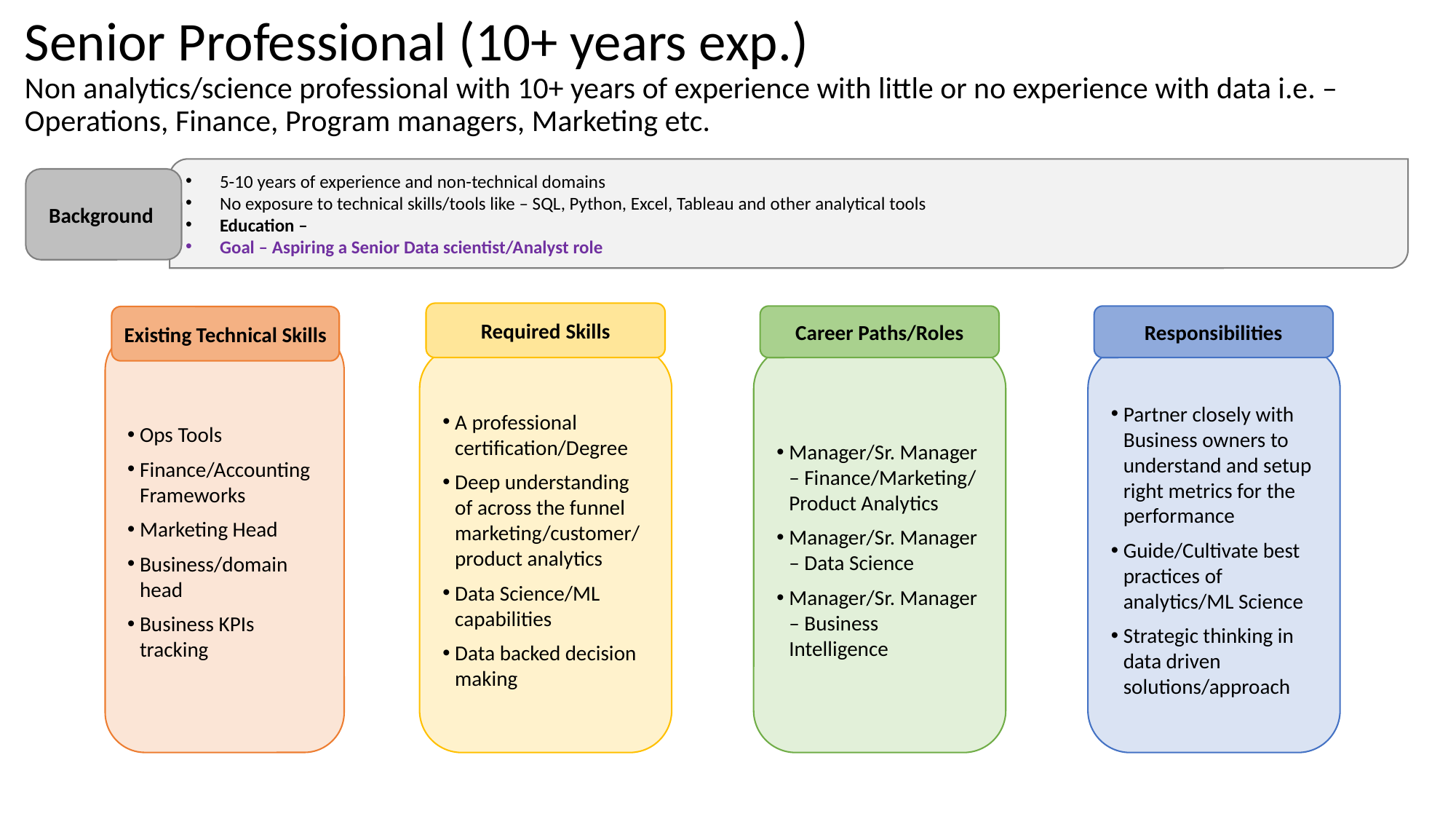

# Senior Professional (10+ years exp.) Non analytics/science professional with 10+ years of experience with little or no experience with data i.e. – Operations, Finance, Program managers, Marketing etc.
5-10 years of experience and non-technical domains
No exposure to technical skills/tools like – SQL, Python, Excel, Tableau and other analytical tools
Education –
Goal – Aspiring a Senior Data scientist/Analyst role
Background
Required Skills
Career Paths/Roles
Responsibilities
Existing Technical Skills
Ops Tools
Finance/Accounting Frameworks
Marketing Head
Business/domain head
Business KPIs tracking
Partner closely with Business owners to understand and setup right metrics for the performance
Guide/Cultivate best practices of analytics/ML Science
Strategic thinking in data driven solutions/approach
Manager/Sr. Manager – Finance/Marketing/ Product Analytics
Manager/Sr. Manager – Data Science
Manager/Sr. Manager – Business Intelligence
A professional certification/Degree
Deep understanding of across the funnel marketing/customer/product analytics
Data Science/ML  capabilities
Data backed decision making